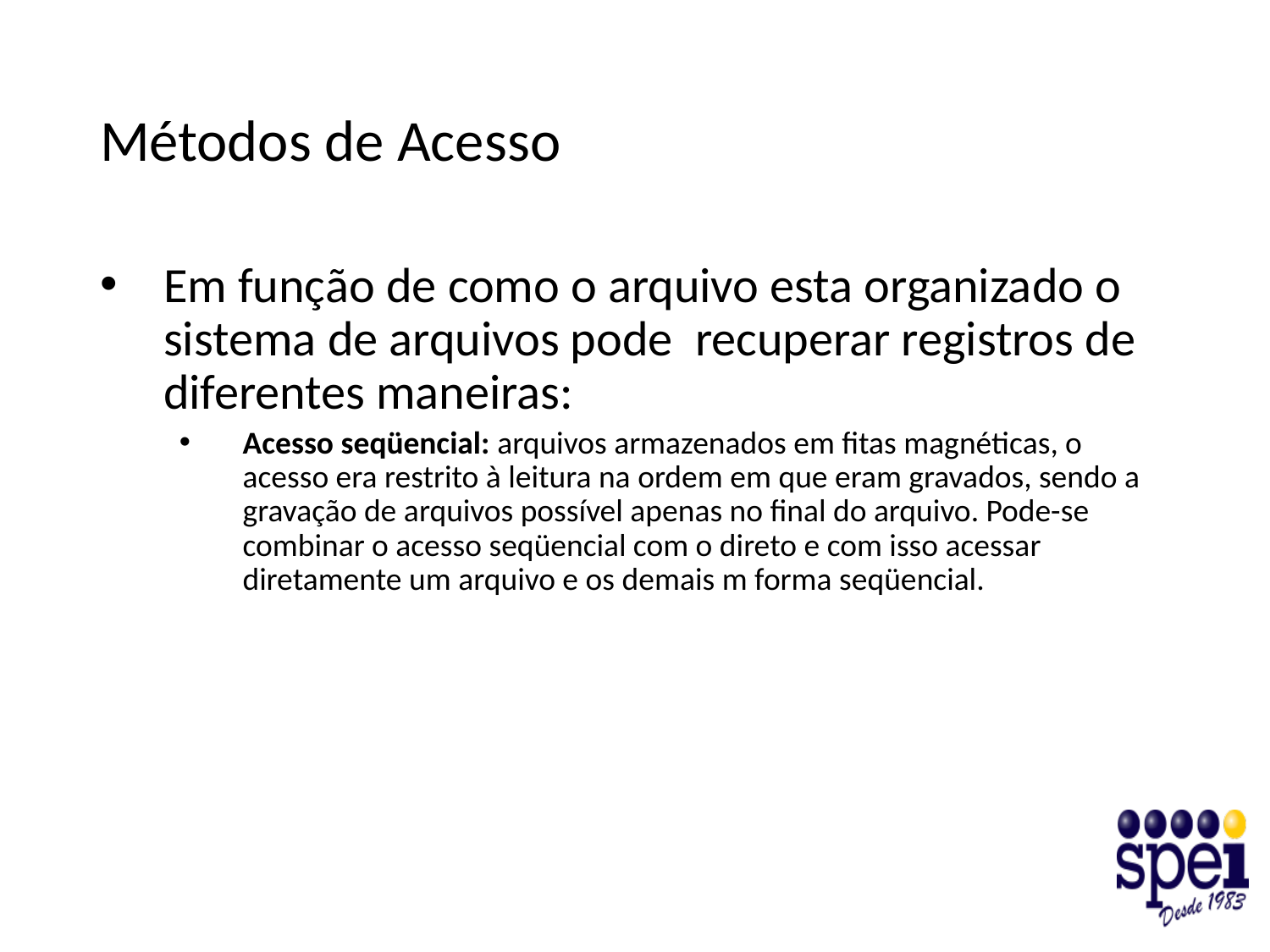

# Métodos de Acesso
Em função de como o arquivo esta organizado o sistema de arquivos pode  recuperar registros de diferentes maneiras:
Acesso seqüencial: arquivos armazenados em fitas magnéticas, o acesso era restrito à leitura na ordem em que eram gravados, sendo a gravação de arquivos possível apenas no final do arquivo. Pode-se combinar o acesso seqüencial com o direto e com isso acessar diretamente um arquivo e os demais m forma seqüencial.